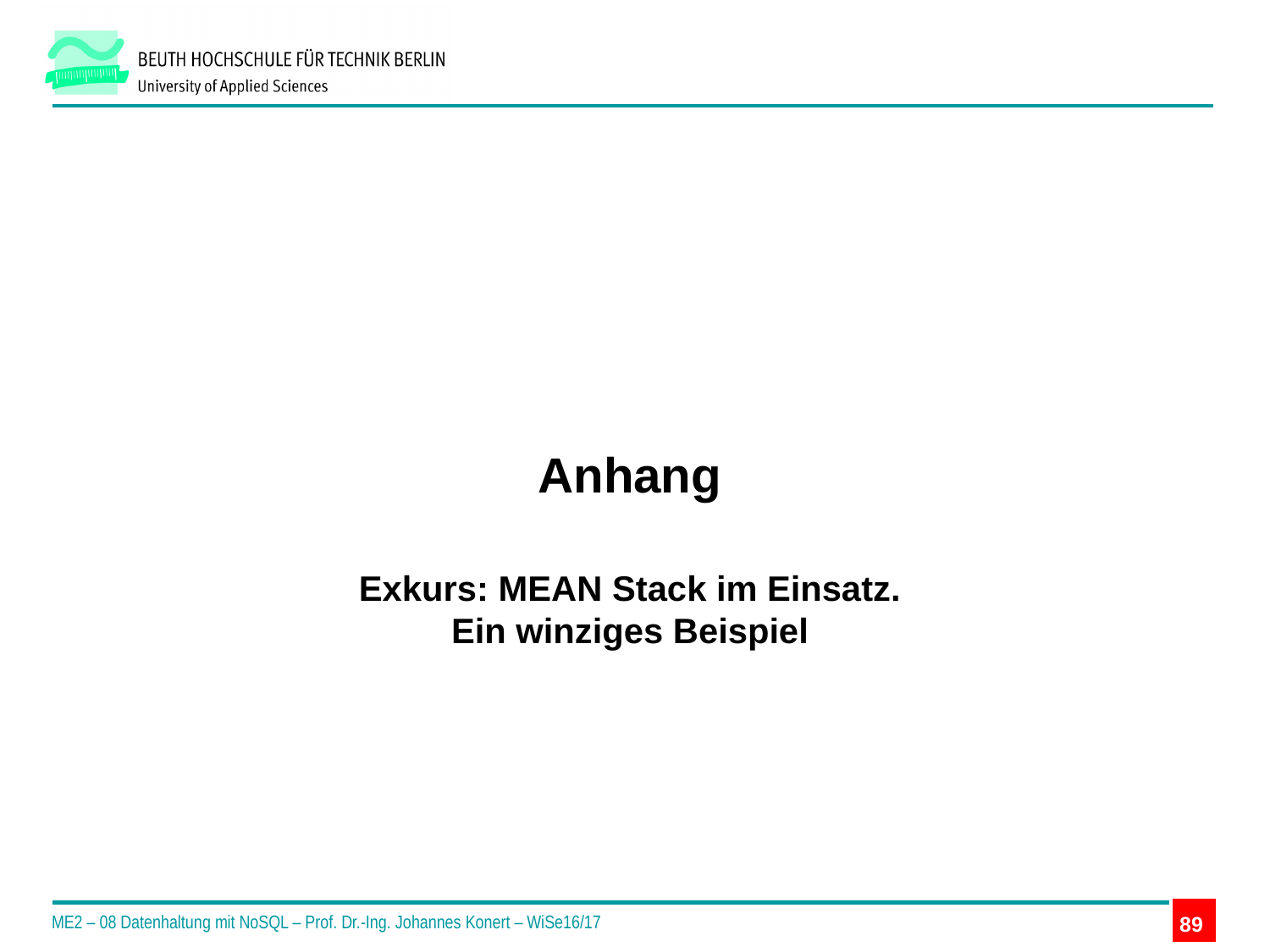

#

Anhang

Exkurs: MEAN Stack im Einsatz.
Ein winziges Beispiel
ME2 – 08 Datenhaltung mit NoSQL – Prof. Dr.-Ing. Johannes Konert – WiSe16/17

89